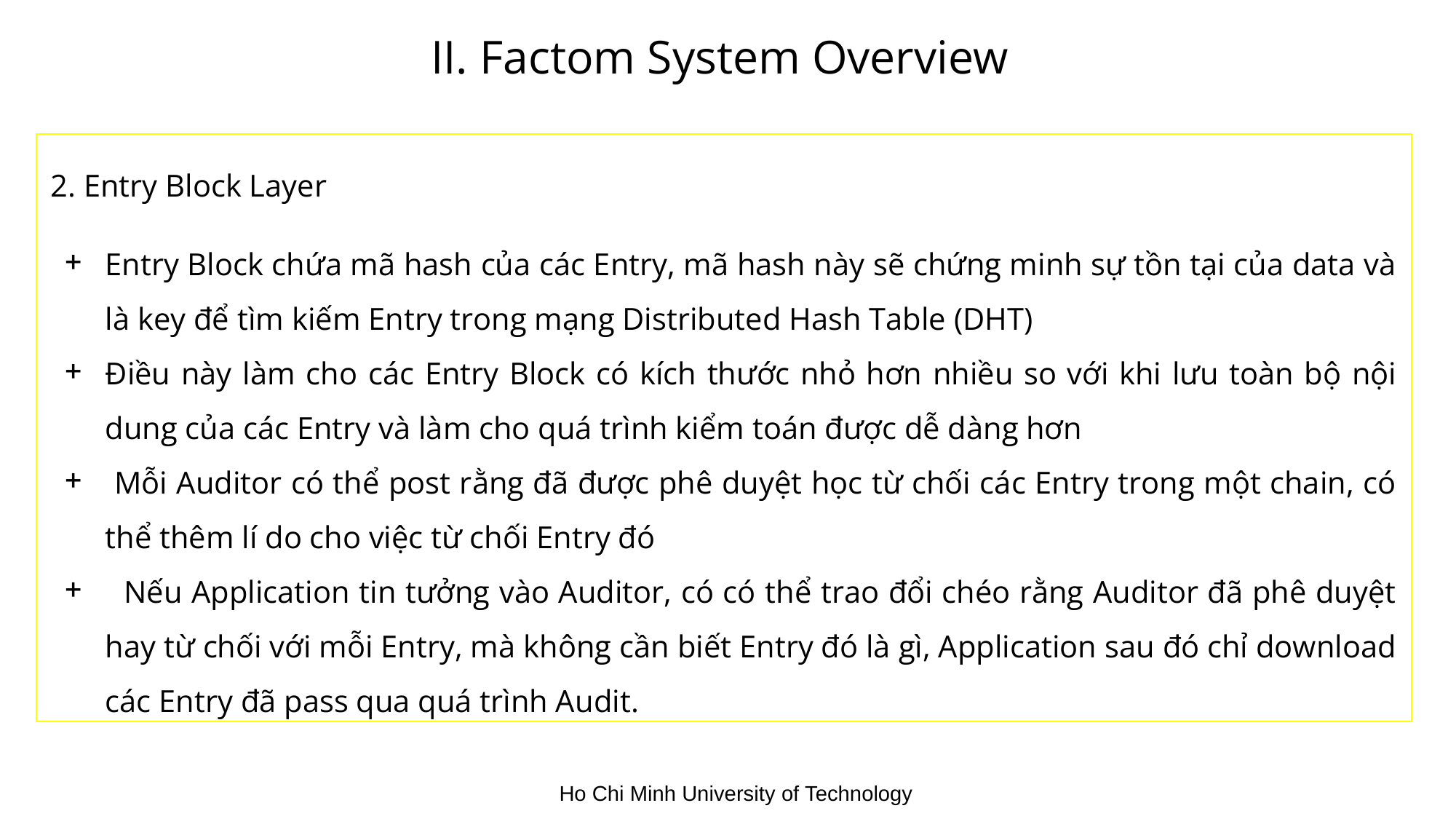

# II. Factom System Overview

2. Entry Block Layer
Entry Block chứa mã hash của các Entry, mã hash này sẽ chứng minh sự tồn tại của data và là key để tìm kiếm Entry trong mạng Distributed Hash Table (DHT)
Điều này làm cho các Entry Block có kích thước nhỏ hơn nhiều so với khi lưu toàn bộ nội dung của các Entry và làm cho quá trình kiểm toán được dễ dàng hơn
 Mỗi Auditor có thể post rằng đã được phê duyệt học từ chối các Entry trong một chain, có thể thêm lí do cho việc từ chối Entry đó
  Nếu Application tin tưởng vào Auditor, có có thể trao đổi chéo rằng Auditor đã phê duyệt hay từ chối với mỗi Entry, mà không cần biết Entry đó là gì, Application sau đó chỉ download các Entry đã pass qua quá trình Audit.

22
Ho Chi Minh University of Technology